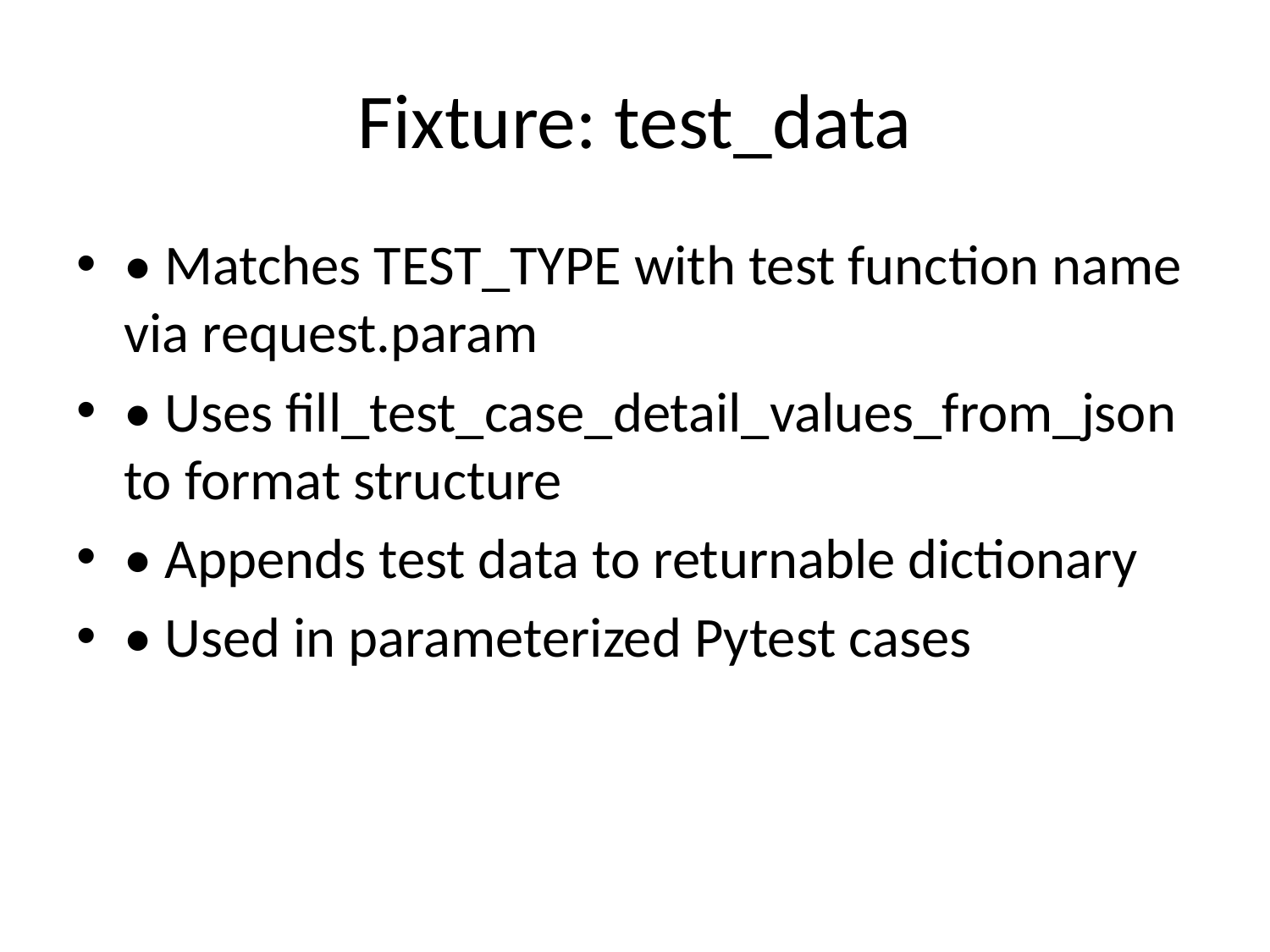

# Fixture: test_data
• Matches TEST_TYPE with test function name via request.param
• Uses fill_test_case_detail_values_from_json to format structure
• Appends test data to returnable dictionary
• Used in parameterized Pytest cases